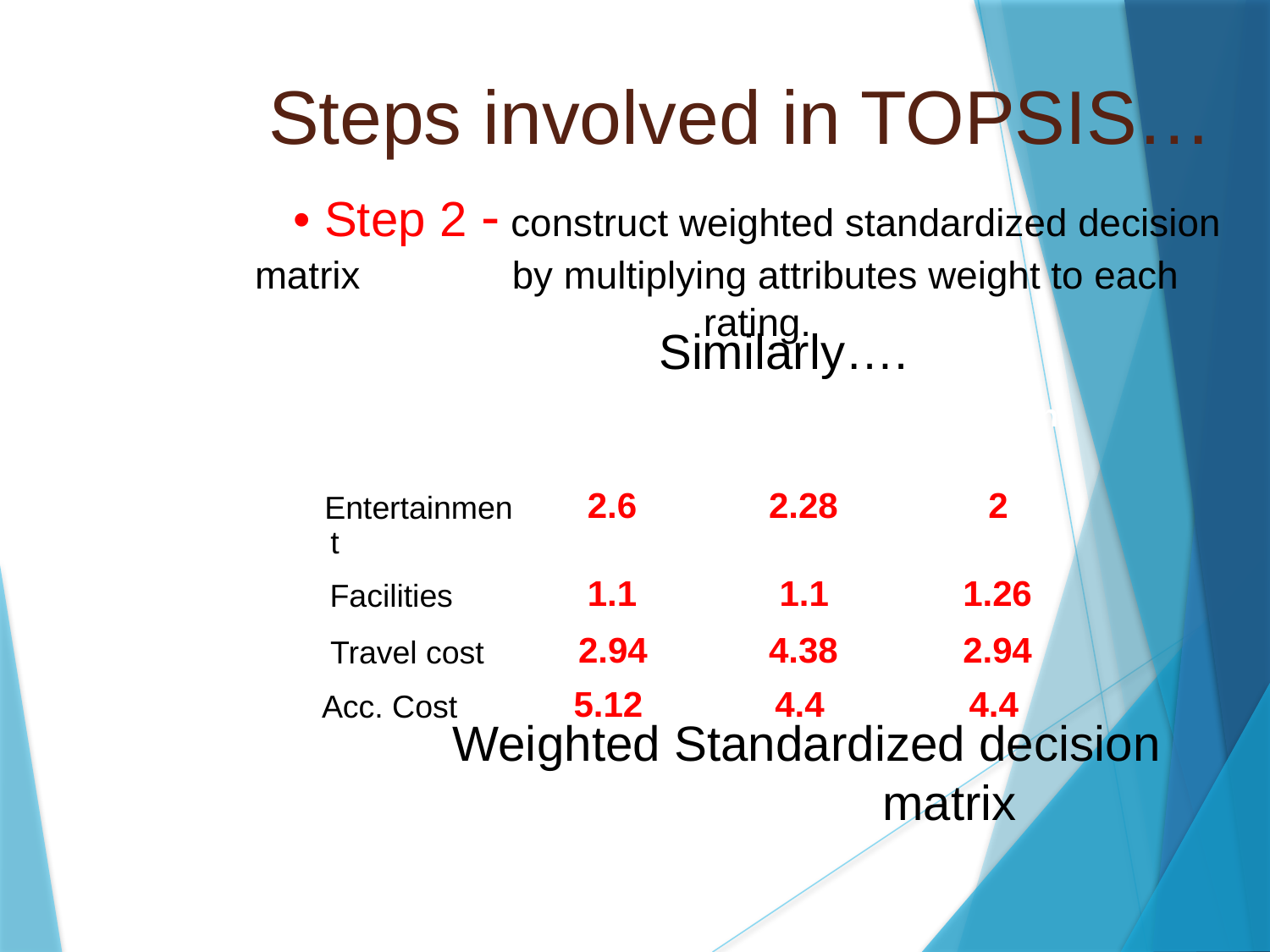

Steps involved in TOPSIS…

• Step 2 - construct weighted standardized decision

matrix

by multiplying attributes weight to each

rating.

Similarly….

Criteria

Hogwarts

Hogsmead

Azkaban

e

Entertainmen

2.6

2.28

2

t

Facilities

1.1

1.1

1.26

Travel cost

2.94

4.38

2.94

Acc. Cost

5.12

4.4

4.4

Weighted Standardized decision

matrix